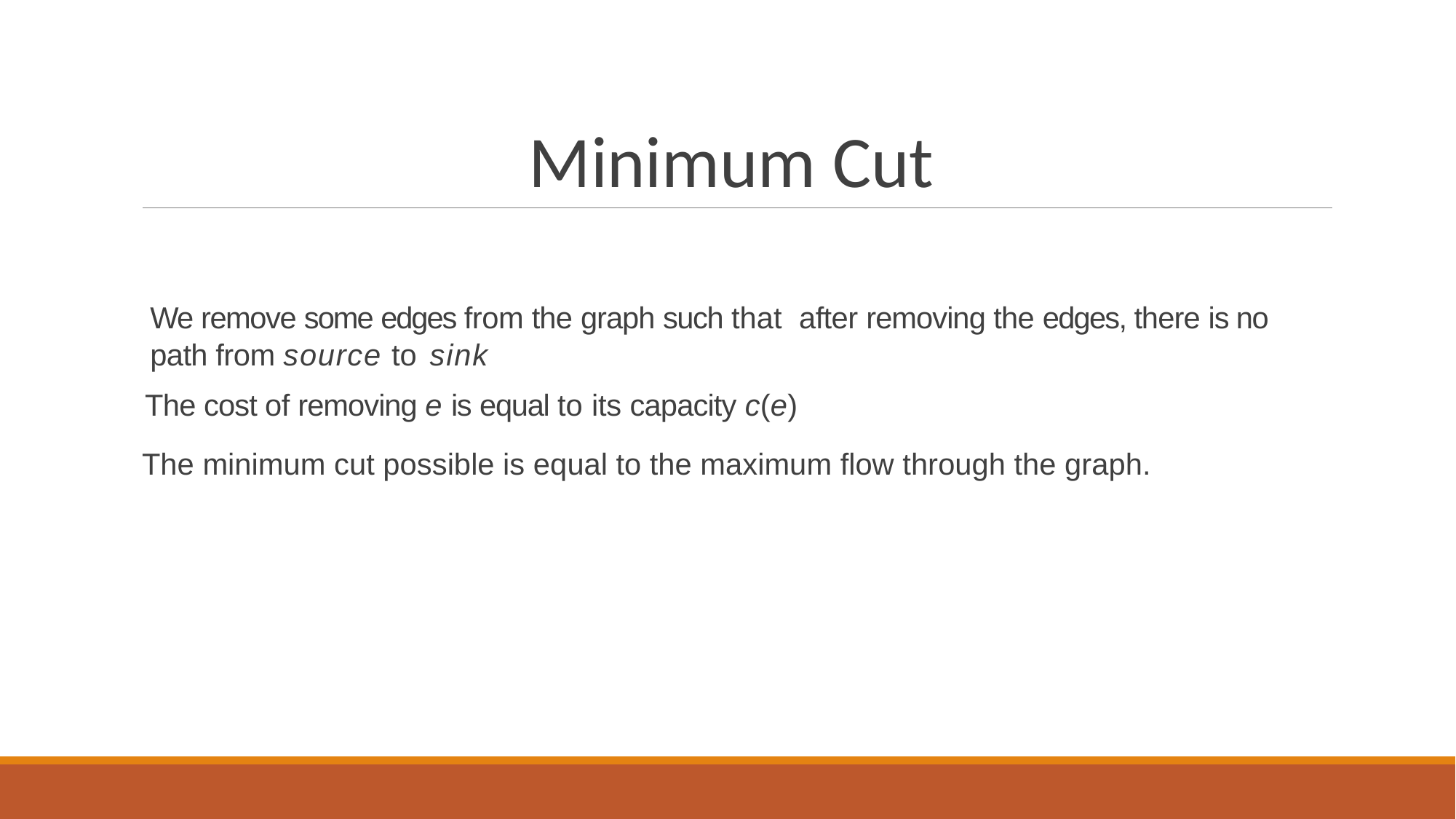

# Minimum Cut
We remove some edges from the graph such that  after removing the edges, there is no path from source to sink
 The cost of removing e is equal to its capacity c(e)
The minimum cut possible is equal to the maximum flow through the graph.